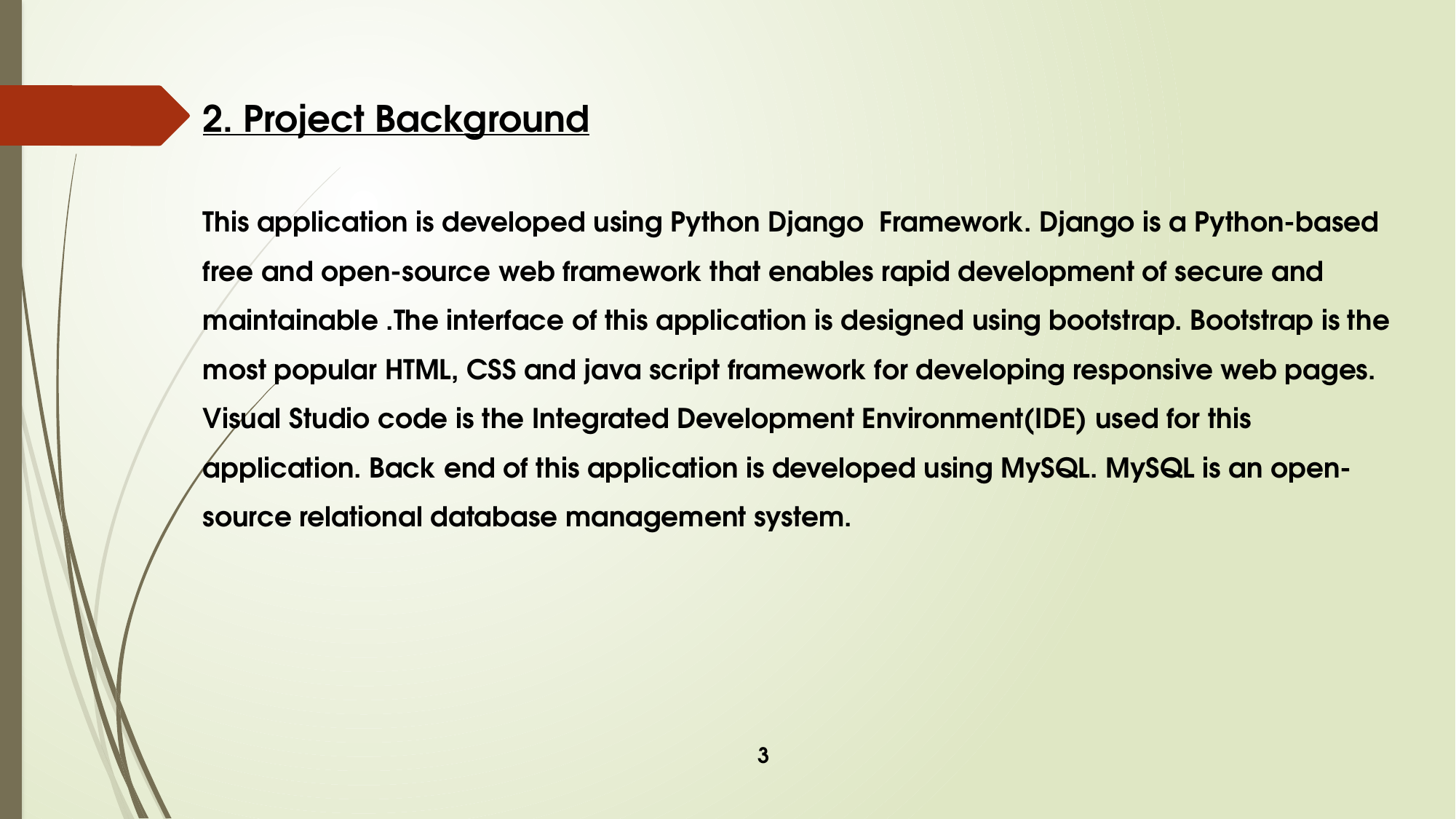

2. Project Background

This application is developed using Python Django  Framework. Django is a Python-based free and open-source web framework that enables rapid development of secure and maintainable .The interface of this application is designed using bootstrap. Bootstrap is the most popular HTML, CSS and java script framework for developing responsive web pages. Visual Studio code is the Integrated Development Environment(IDE) used for this application. Back end of this application is developed using MySQL. MySQL is an open-source relational database management system.

3